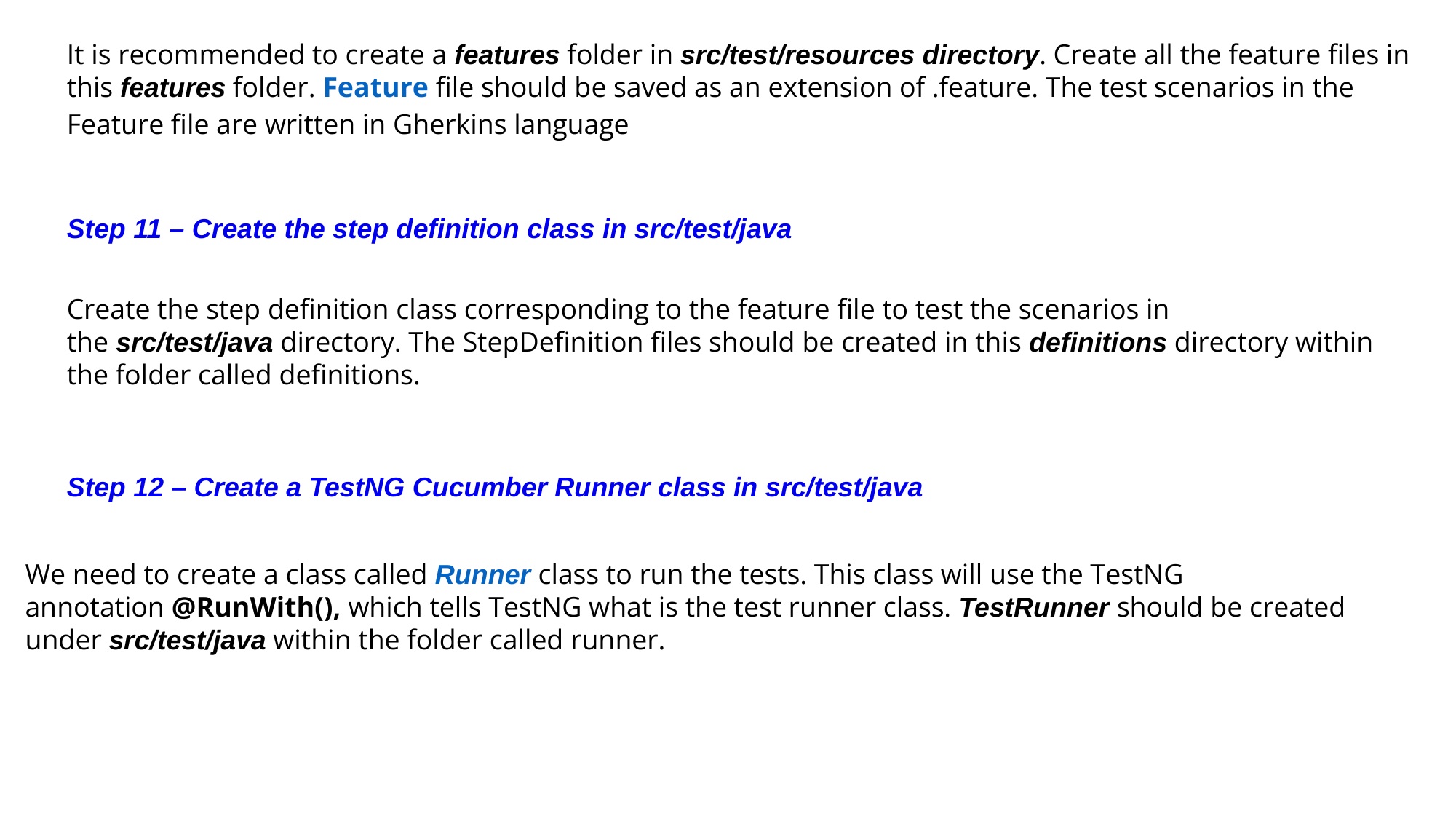

It is recommended to create a features folder in src/test/resources directory. Create all the feature files in this features folder. Feature file should be saved as an extension of .feature. The test scenarios in the Feature file are written in Gherkins language
Step 11 – Create the step definition class in src/test/java
Create the step definition class corresponding to the feature file to test the scenarios in the src/test/java directory. The StepDefinition files should be created in this definitions directory within the folder called definitions.
Step 12 – Create a TestNG Cucumber Runner class in src/test/java
We need to create a class called Runner class to run the tests. This class will use the TestNG annotation @RunWith(), which tells TestNG what is the test runner class. TestRunner should be created under src/test/java within the folder called runner.